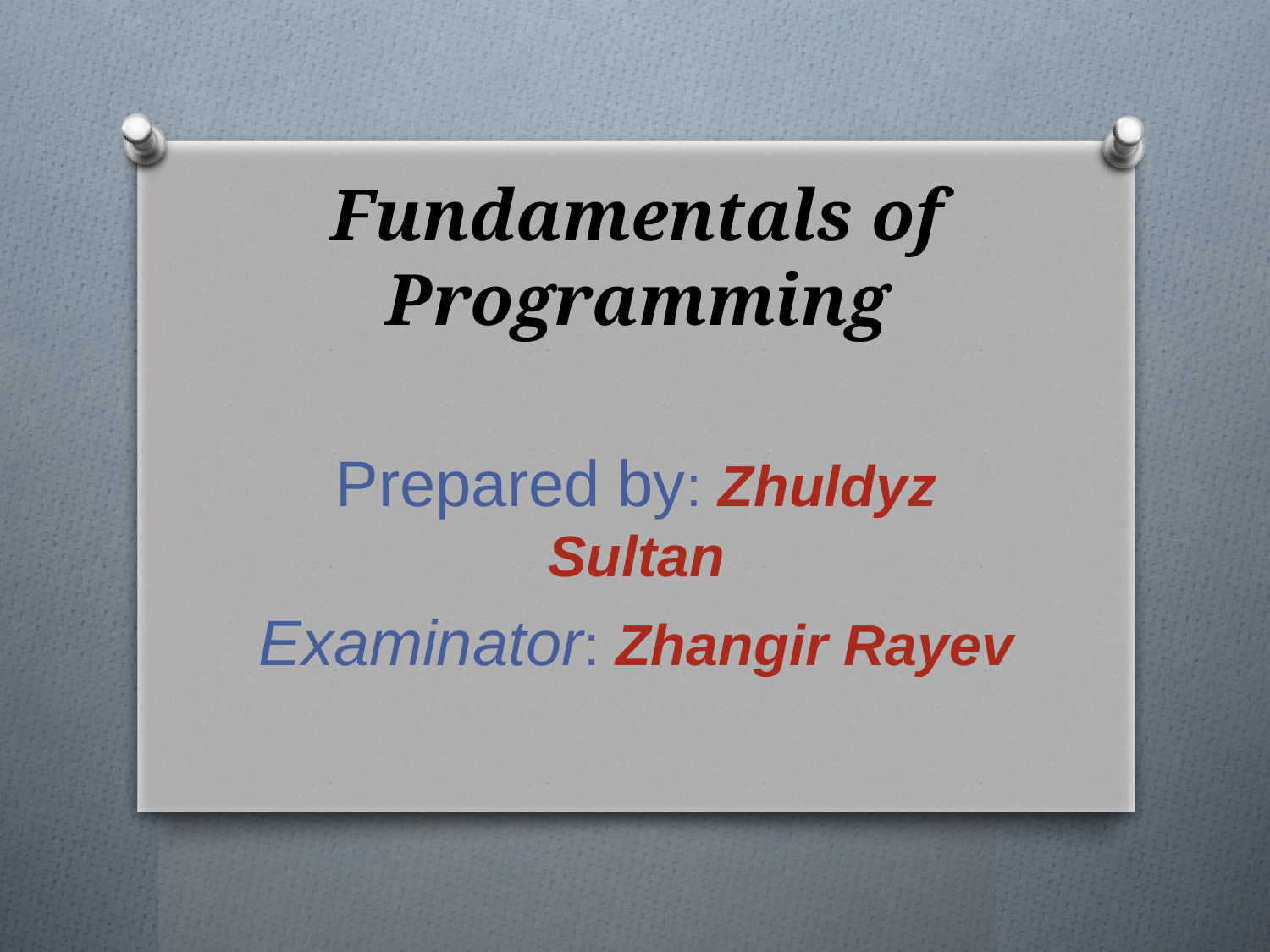

# Fundamentals of Programming
Prepared by: Zhuldyz Sultan
Examinator: Zhangir Rayev